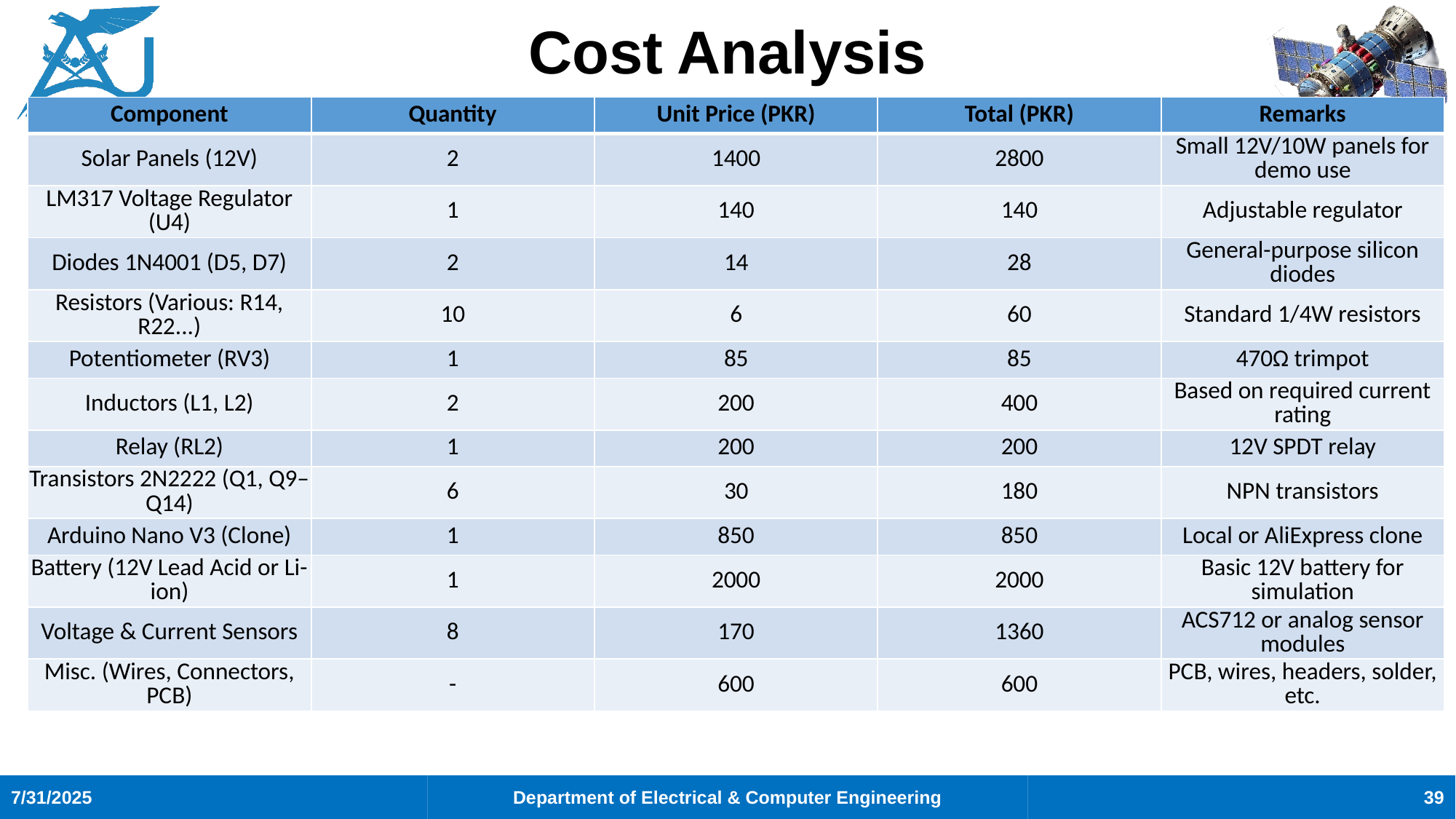

# Cost Analysis
| Component | Quantity | Unit Price (PKR) | Total (PKR) | Remarks |
| --- | --- | --- | --- | --- |
| Solar Panels (12V) | 2 | 1400 | 2800 | Small 12V/10W panels for demo use |
| LM317 Voltage Regulator (U4) | 1 | 140 | 140 | Adjustable regulator |
| Diodes 1N4001 (D5, D7) | 2 | 14 | 28 | General-purpose silicon diodes |
| Resistors (Various: R14, R22...) | 10 | 6 | 60 | Standard 1/4W resistors |
| Potentiometer (RV3) | 1 | 85 | 85 | 470Ω trimpot |
| Inductors (L1, L2) | 2 | 200 | 400 | Based on required current rating |
| Relay (RL2) | 1 | 200 | 200 | 12V SPDT relay |
| Transistors 2N2222 (Q1, Q9–Q14) | 6 | 30 | 180 | NPN transistors |
| Arduino Nano V3 (Clone) | 1 | 850 | 850 | Local or AliExpress clone |
| Battery (12V Lead Acid or Li-ion) | 1 | 2000 | 2000 | Basic 12V battery for simulation |
| Voltage & Current Sensors | 8 | 170 | 1360 | ACS712 or analog sensor modules |
| Misc. (Wires, Connectors, PCB) | - | 600 | 600 | PCB, wires, headers, solder, etc. |
39
7/31/2025
Department of Electrical & Computer Engineering